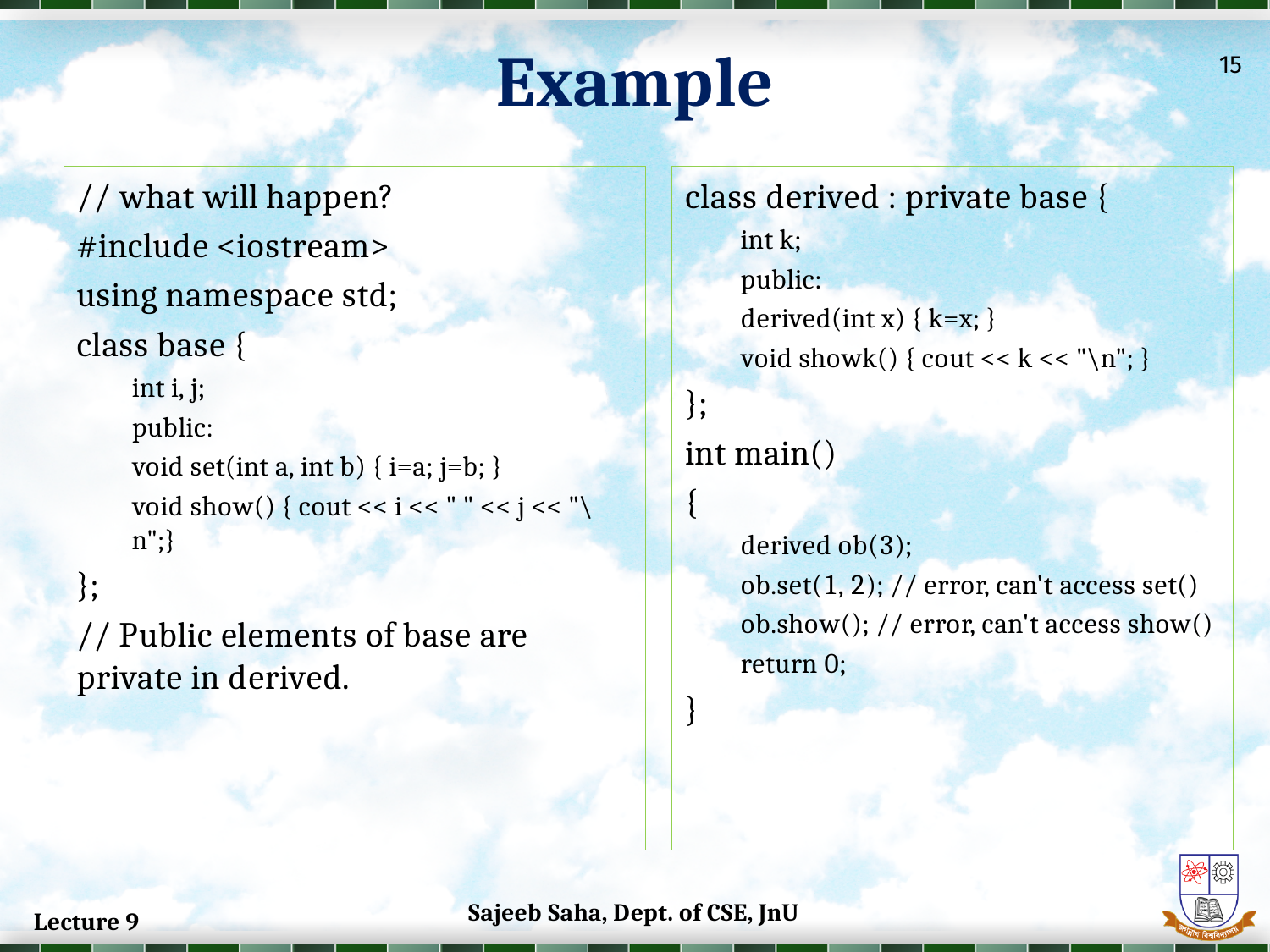

Example
15
class derived : private base {
int k;
public:
derived(int x) { k=x; }
void showk() { cout << k << "\n"; }
};
int main()
{
derived ob(3);
ob.set(1, 2); // error, can't access set()
ob.show(); // error, can't access show()
return 0;
}
// what will happen?
#include <iostream>
using namespace std;
class base {
int i, j;
public:
void set(int a, int b) { i=a; j=b; }
void show() { cout << i << " " << j << "\n";}
};
// Public elements of base are private in derived.
Sajeeb Saha, Dept. of CSE, JnU